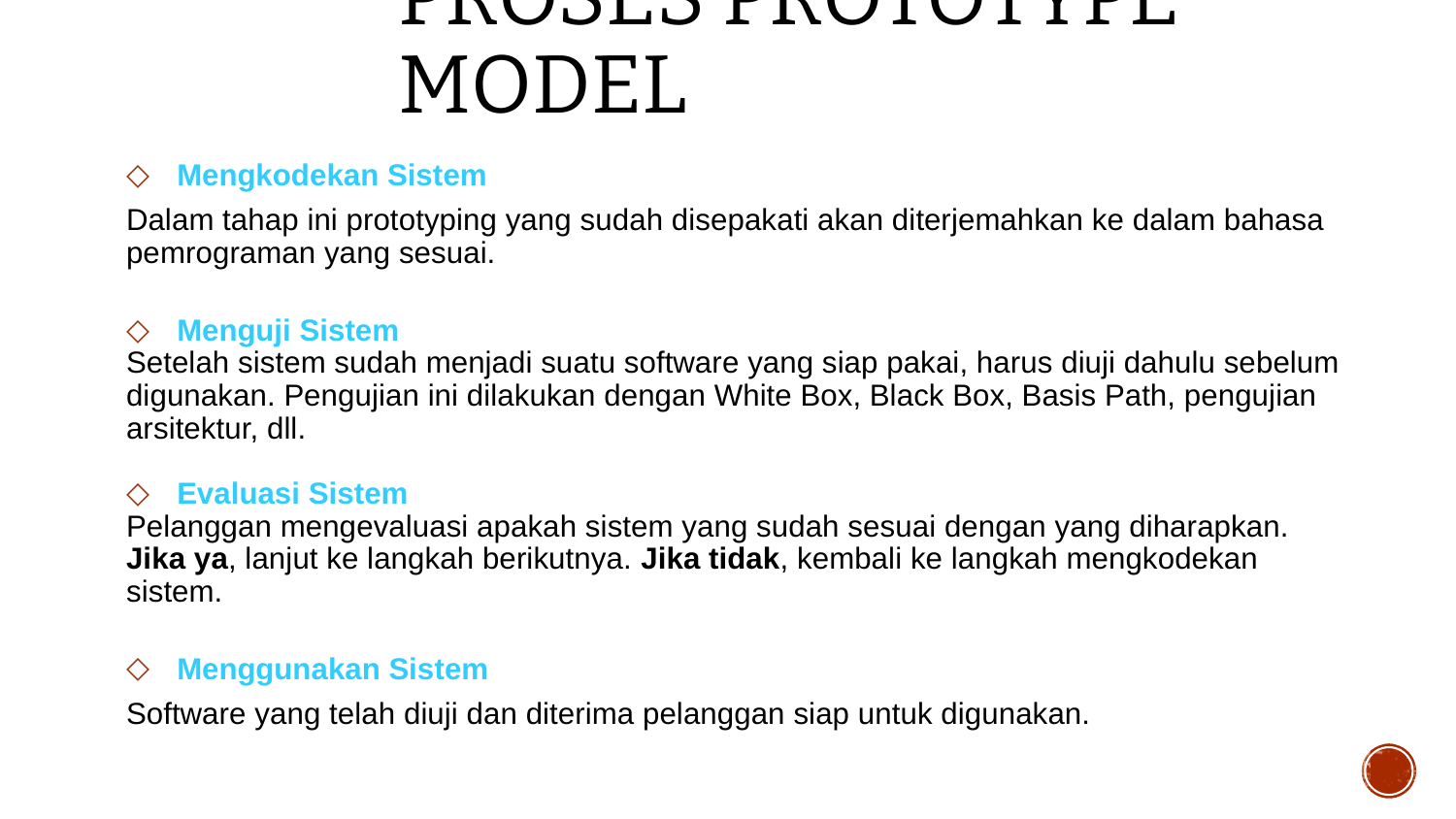

# Proses Prototype Model
Mengkodekan Sistem
Dalam tahap ini prototyping yang sudah disepakati akan diterjemahkan ke dalam bahasa pemrograman yang sesuai.

Menguji Sistem
Setelah sistem sudah menjadi suatu software yang siap pakai, harus diuji dahulu sebelum digunakan. Pengujian ini dilakukan dengan White Box, Black Box, Basis Path, pengujian arsitektur, dll.

Evaluasi Sistem
Pelanggan mengevaluasi apakah sistem yang sudah sesuai dengan yang diharapkan. Jika ya, lanjut ke langkah berikutnya. Jika tidak, kembali ke langkah mengkodekan sistem.

Menggunakan Sistem
Software yang telah diuji dan diterima pelanggan siap untuk digunakan.

23